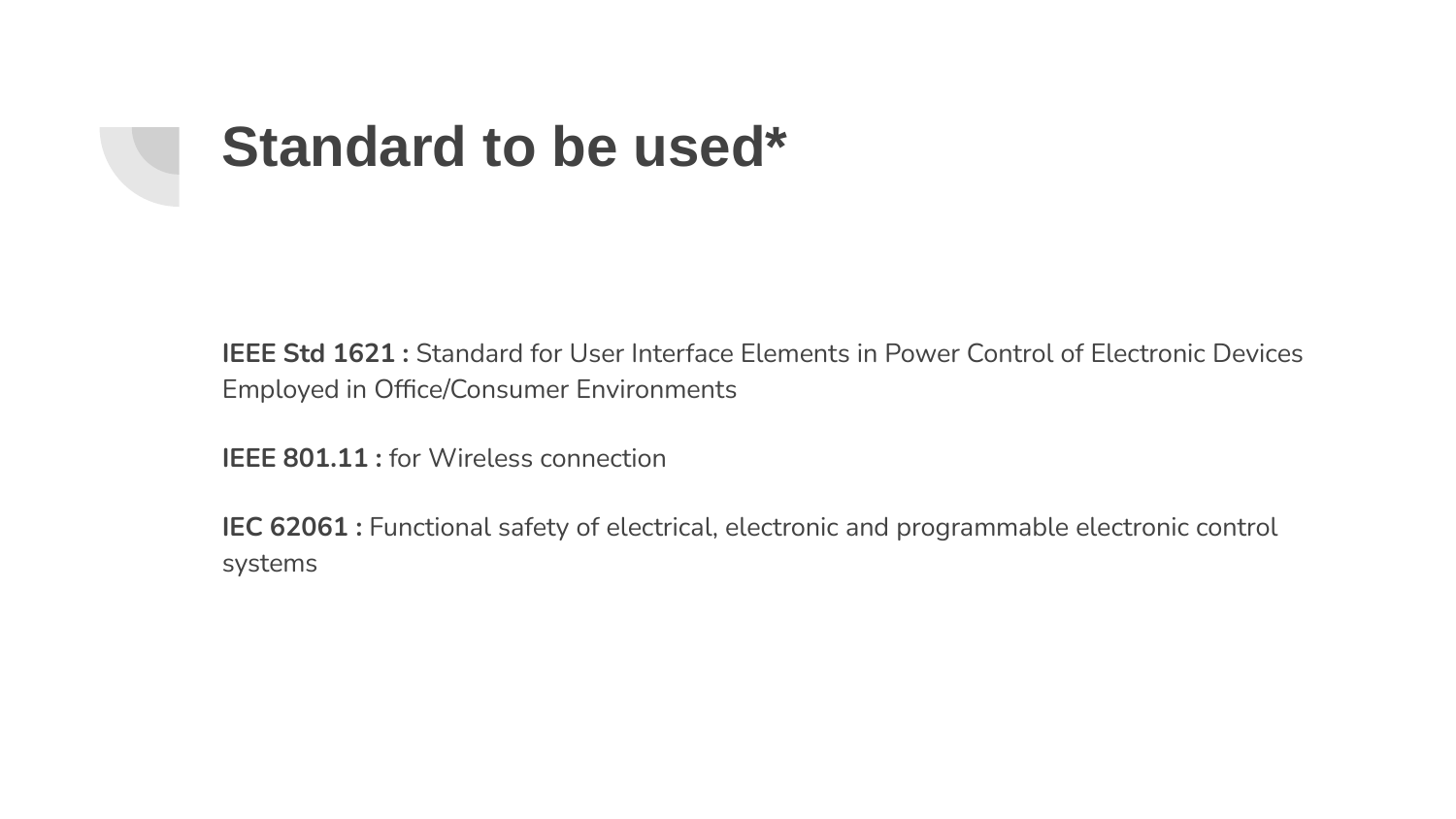

# Standard to be used*
IEEE Std 1621 : Standard for User Interface Elements in Power Control of Electronic Devices Employed in Office/Consumer Environments
IEEE 801.11 : for Wireless connection
IEC 62061 : Functional safety of electrical, electronic and programmable electronic control systems